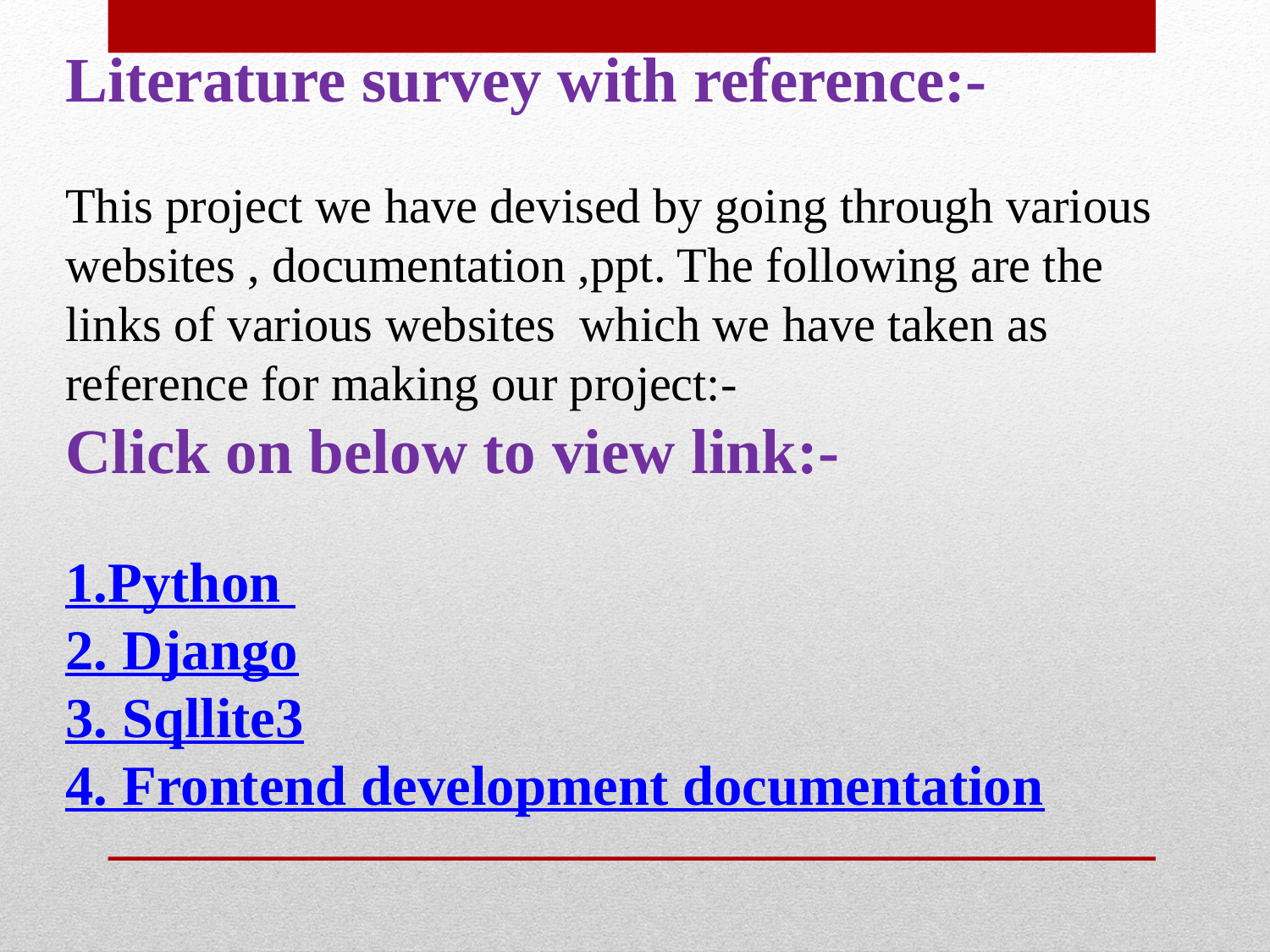

Literature survey with reference:-

This project we have devised by going through various websites , documentation ,ppt. The following are the links of various websites  which we have taken as reference for making our project:-
Click on below to view link:-

1.Python
2. Django
3. Sqllite3
4. Frontend development documentation